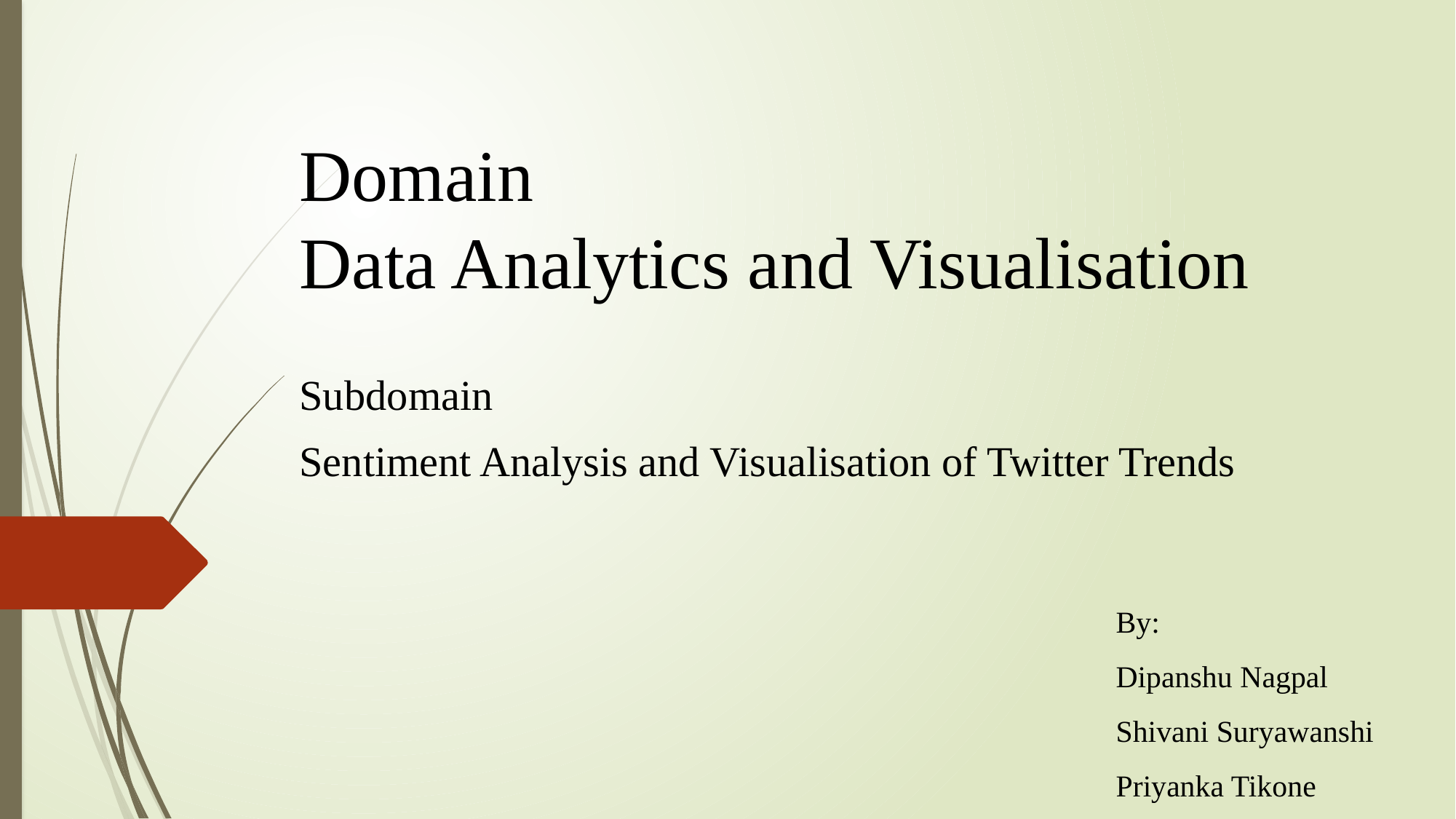

# Domain Data Analytics and Visualisation
Subdomain
Sentiment Analysis and Visualisation of Twitter Trends
By:
Dipanshu Nagpal
Shivani Suryawanshi
Priyanka Tikone